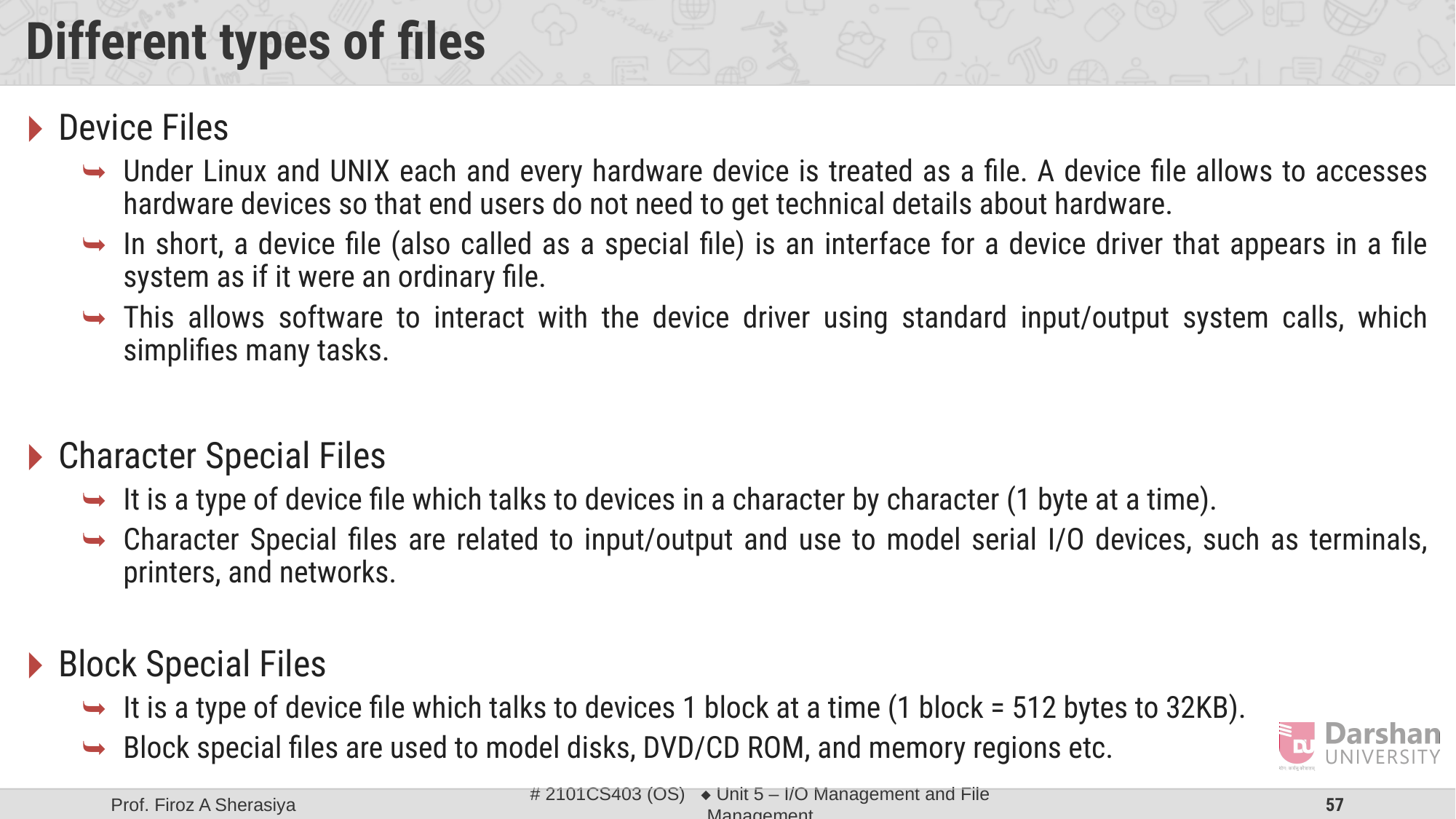

# Different types of files
Device Files
Under Linux and UNIX each and every hardware device is treated as a file. A device file allows to accesses hardware devices so that end users do not need to get technical details about hardware.
In short, a device file (also called as a special file) is an interface for a device driver that appears in a file system as if it were an ordinary file.
This allows software to interact with the device driver using standard input/output system calls, which simplifies many tasks.

Character Special Files
It is a type of device file which talks to devices in a character by character (1 byte at a time).
Character Special files are related to input/output and use to model serial I/O devices, such as terminals, printers, and networks.

Block Special Files
It is a type of device file which talks to devices 1 block at a time (1 block = 512 bytes to 32KB).
Block special files are used to model disks, DVD/CD ROM, and memory regions etc.